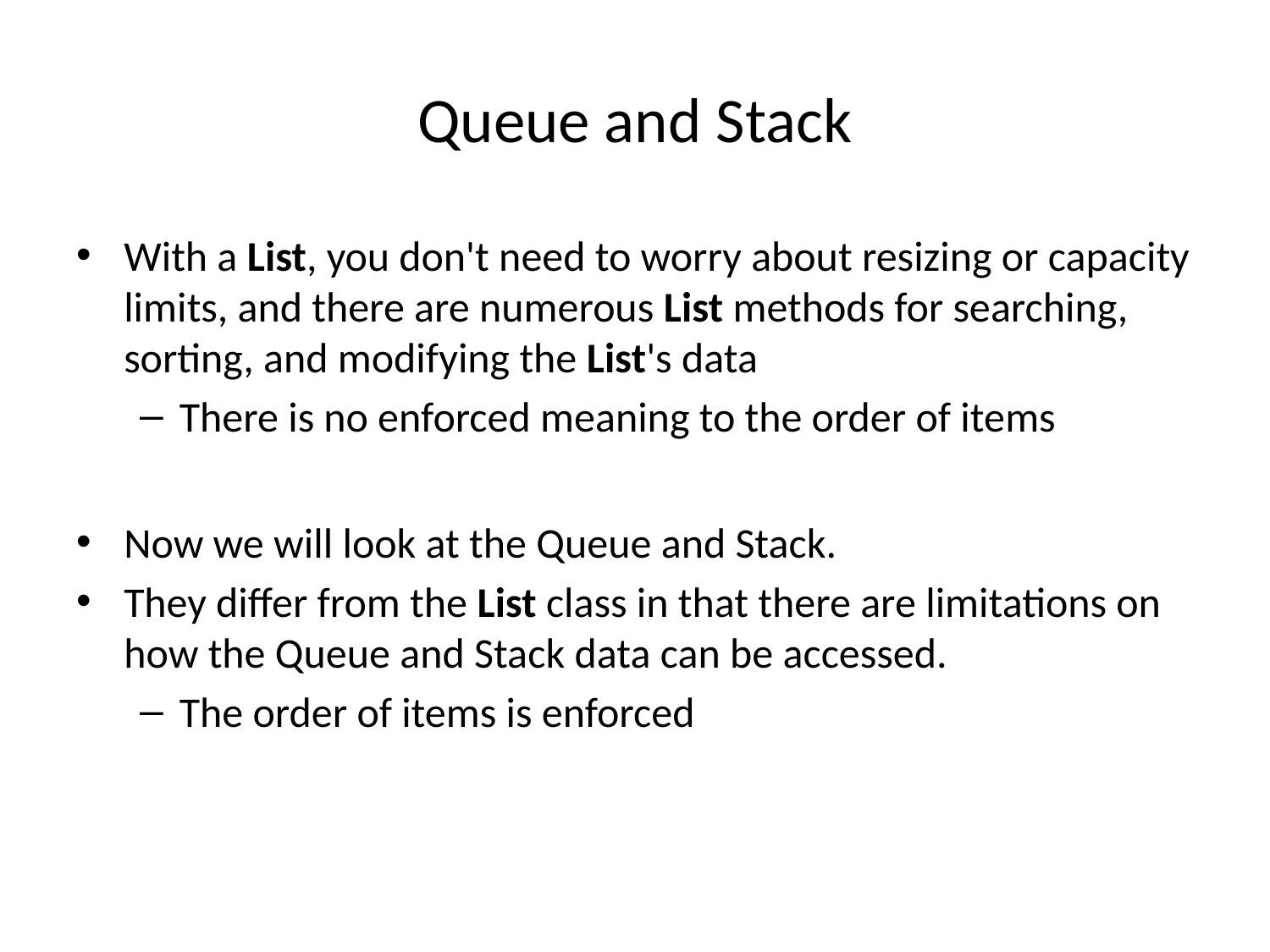

# Queue and Stack
With a List, you don't need to worry about resizing or capacity limits, and there are numerous List methods for searching, sorting, and modifying the List's data
There is no enforced meaning to the order of items

Now we will look at the Queue and Stack.
They differ from the List class in that there are limitations on how the Queue and Stack data can be accessed.
The order of items is enforced